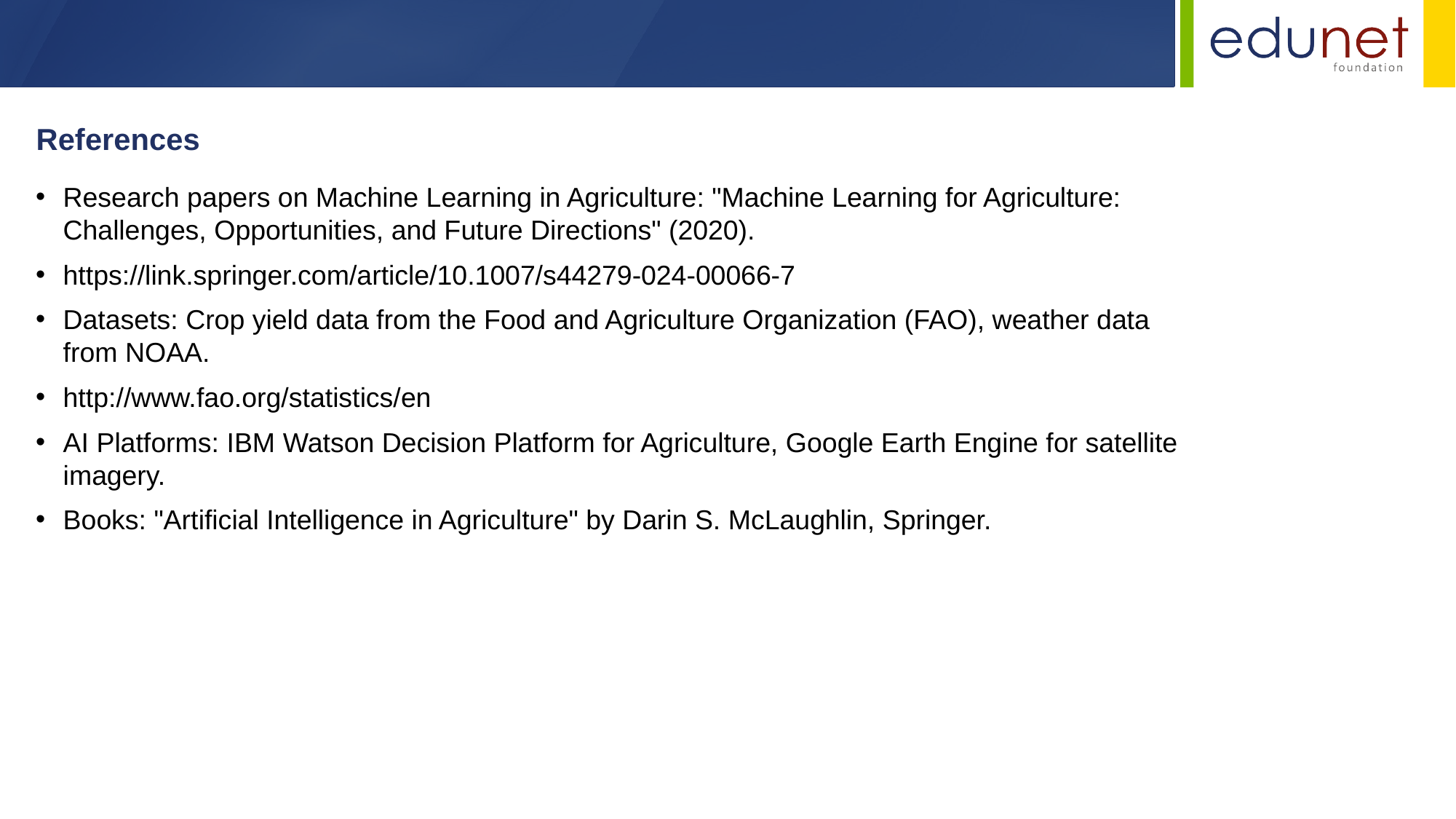

References
Research papers on Machine Learning in Agriculture: "Machine Learning for Agriculture: Challenges, Opportunities, and Future Directions" (2020).
https://link.springer.com/article/10.1007/s44279-024-00066-7
Datasets: Crop yield data from the Food and Agriculture Organization (FAO), weather data from NOAA.
http://www.fao.org/statistics/en
AI Platforms: IBM Watson Decision Platform for Agriculture, Google Earth Engine for satellite imagery.
Books: "Artificial Intelligence in Agriculture" by Darin S. McLaughlin, Springer.